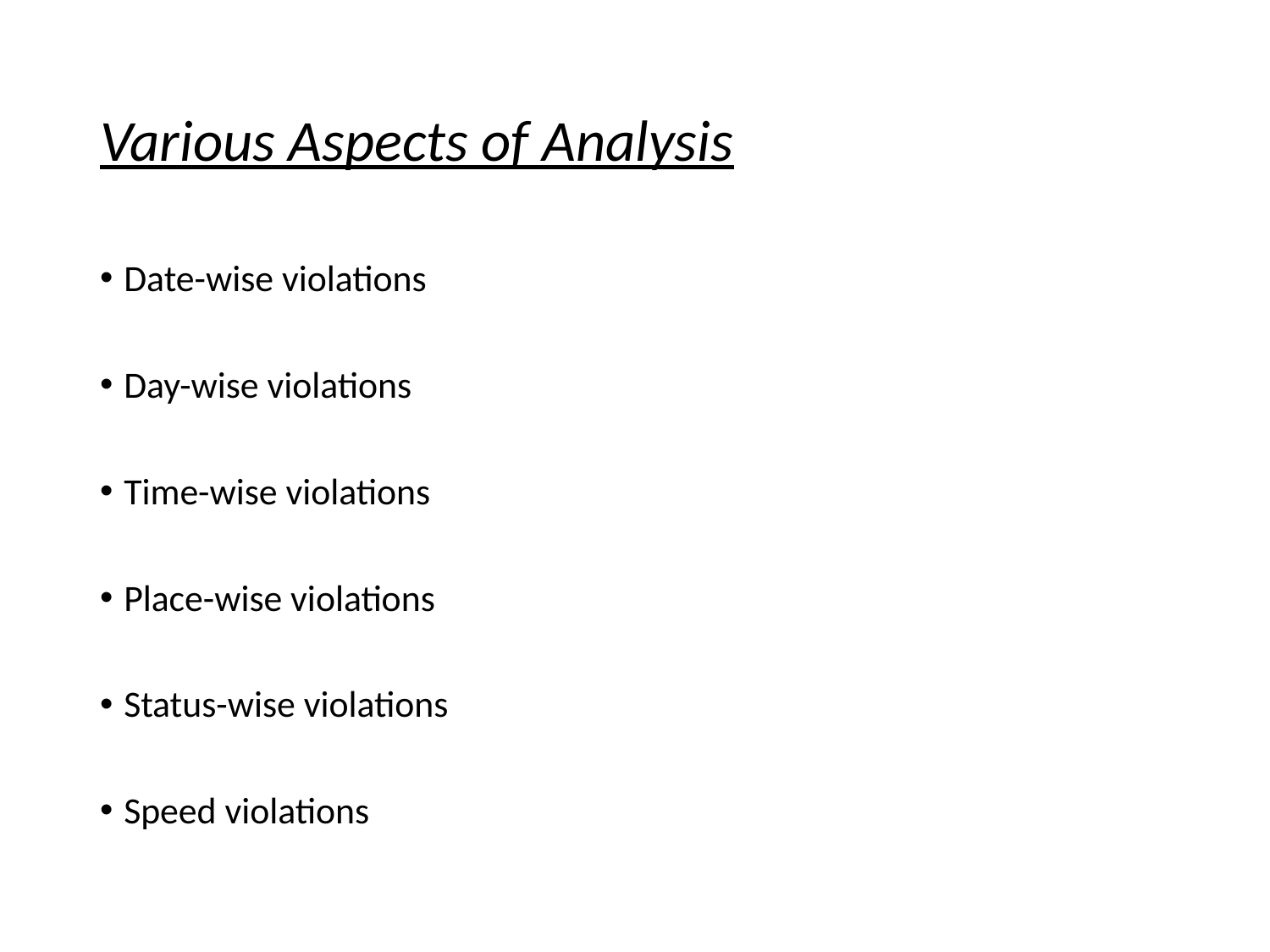

# Various Aspects of Analysis
Date-wise violations

Day-wise violations

Time-wise violations

Place-wise violations

Status-wise violations

Speed violations